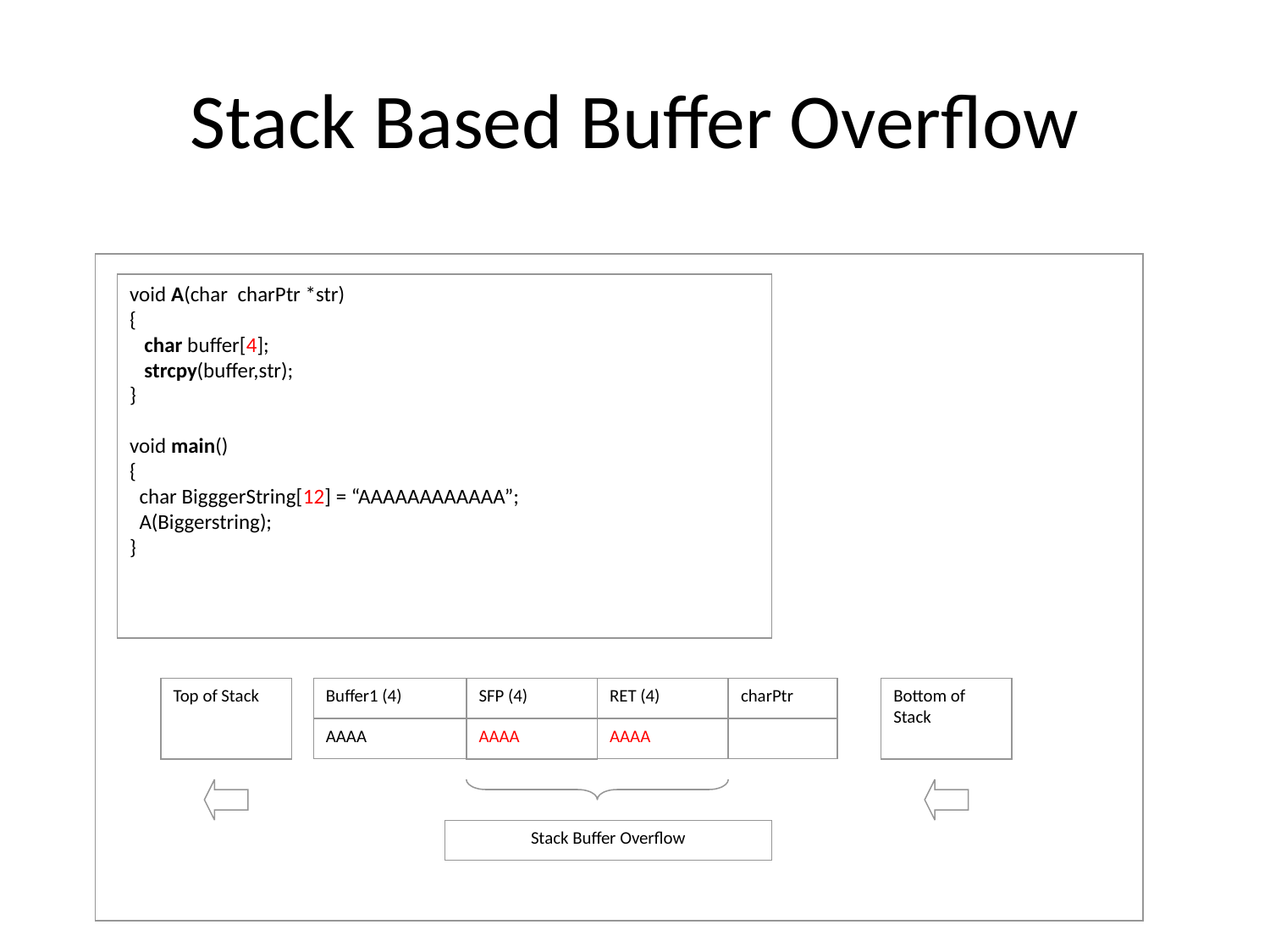

# Stack Based Buffer Overflow

void A(char  charPtr *str)
{
   char buffer[4];
   strcpy(buffer,str);
}

void main()
{
  char BigggerString[12] = “AAAAAAAAAAAA”;
  A(Biggerstring);
}

Top of Stack
Buffer1 (4)
SFP (4)
RET (4)
charPtr
Bottom of Stack
AAAA
AAAA
AAAA

Stack Buffer Overflow